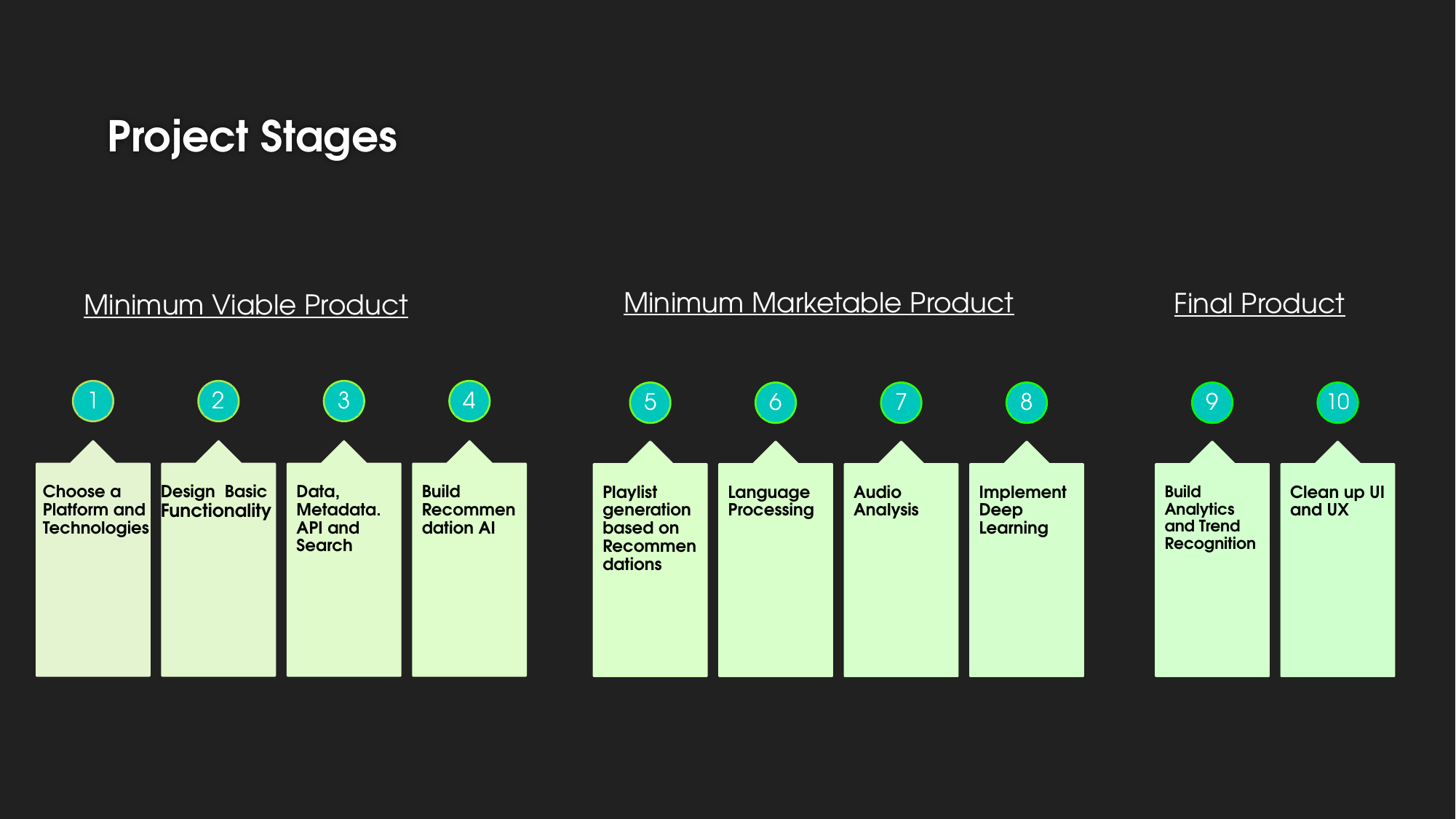

# Project Stages
Minimum Marketable Product
Final Product
Minimum Viable Product

1

2

3

4

5

6

7

8

9

10

Choose a Platform and Technologies

Design  Basic Functionality

Data, Metadata. API and Search

Build Recommendation AI

Playlist generation based on Recommendations

Language Processing

Audio Analysis

Implement Deep Learning

Build Analytics and Trend Recognition

Clean up UI and UX